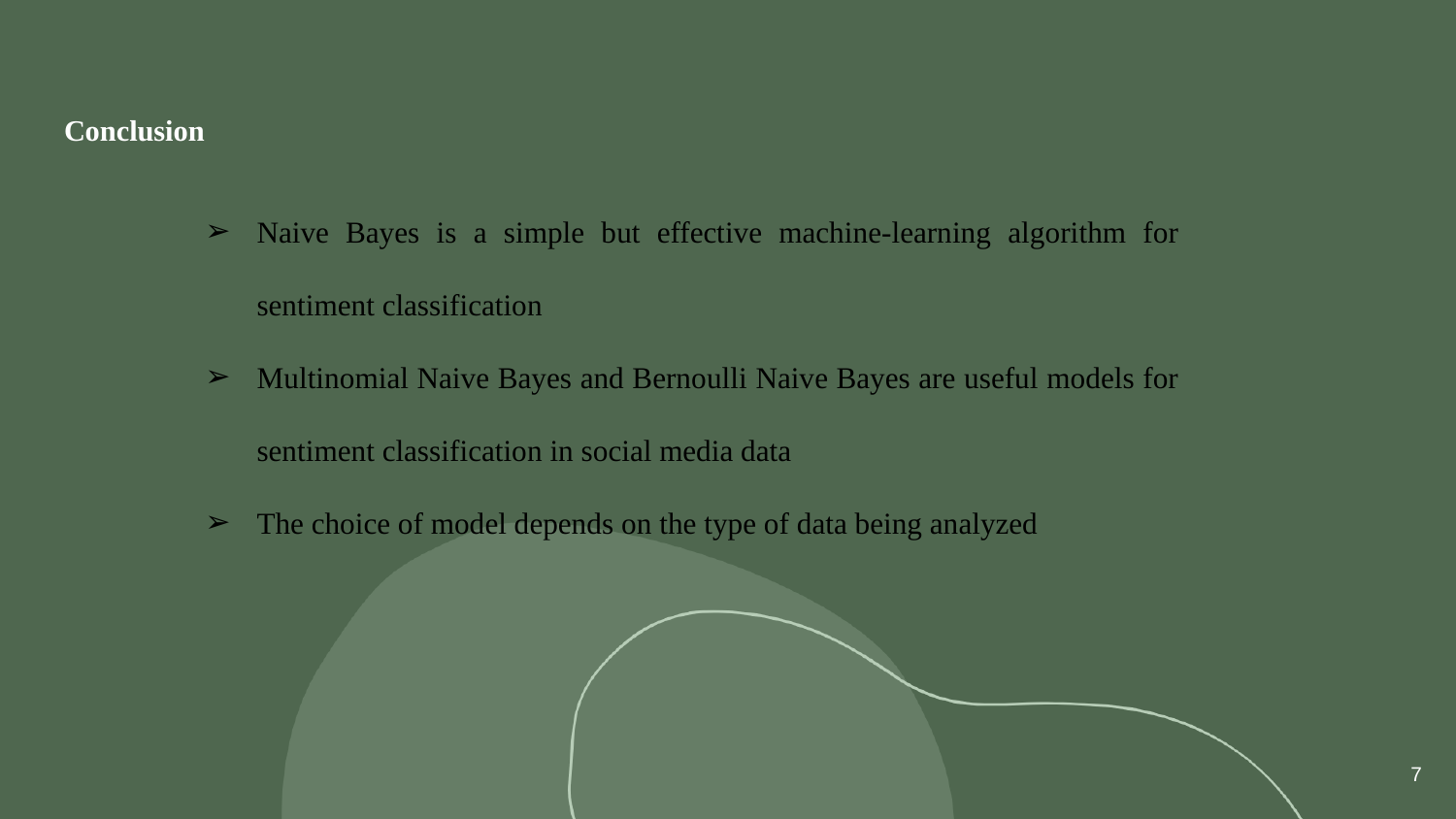

# Conclusion
Naive Bayes is a simple but effective machine-learning algorithm for sentiment classification
Multinomial Naive Bayes and Bernoulli Naive Bayes are useful models for sentiment classification in social media data
The choice of model depends on the type of data being analyzed
7